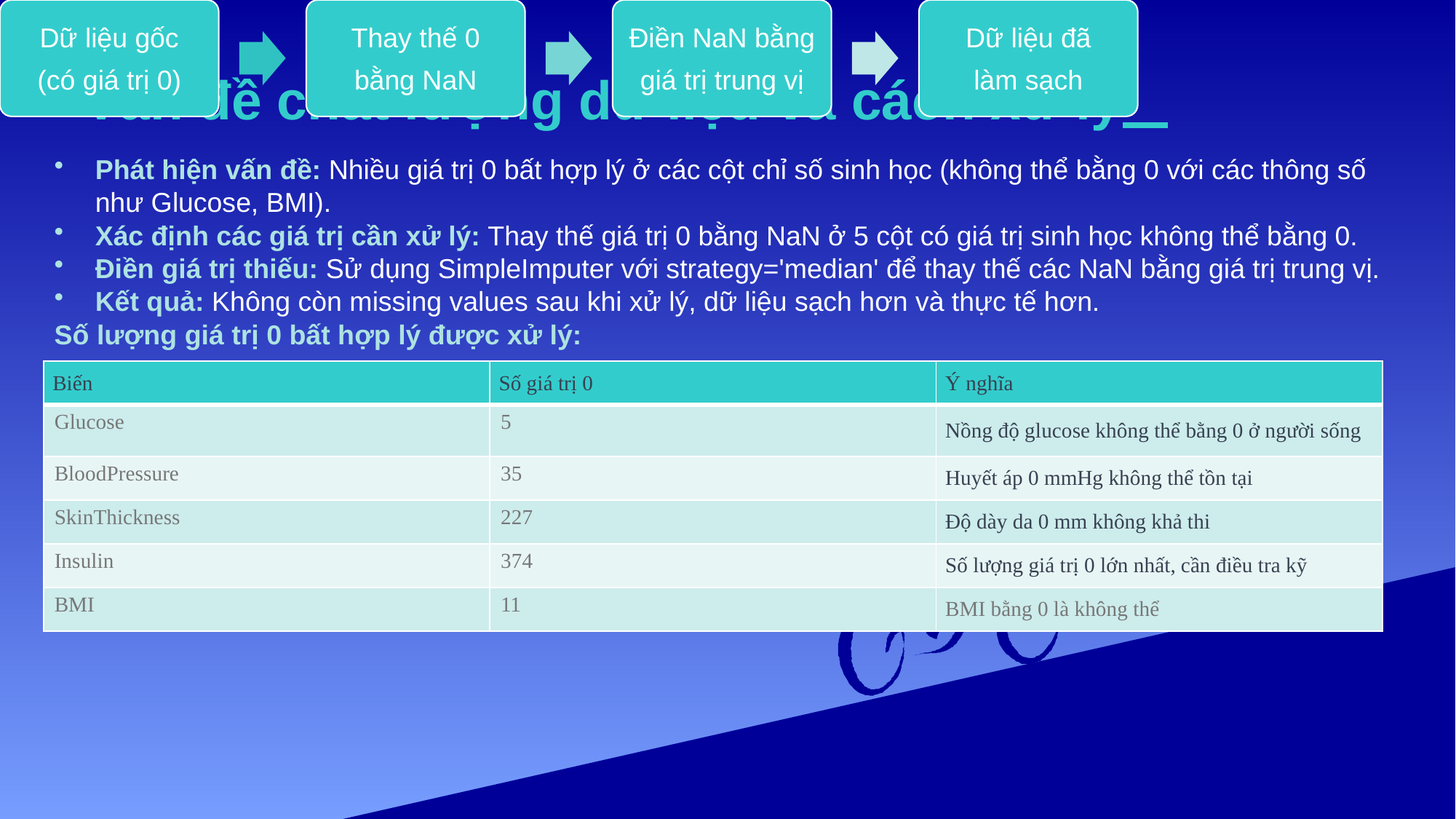

# Vấn đề chất lượng dữ liệu và cách xử lý
Phát hiện vấn đề: Nhiều giá trị 0 bất hợp lý ở các cột chỉ số sinh học (không thể bằng 0 với các thông số như Glucose, BMI).
Xác định các giá trị cần xử lý: Thay thế giá trị 0 bằng NaN ở 5 cột có giá trị sinh học không thể bằng 0.
Điền giá trị thiếu: Sử dụng SimpleImputer với strategy='median' để thay thế các NaN bằng giá trị trung vị.
Kết quả: Không còn missing values sau khi xử lý, dữ liệu sạch hơn và thực tế hơn.
Số lượng giá trị 0 bất hợp lý được xử lý:

| Biến | Số giá trị 0 | Ý nghĩa |
| --- | --- | --- |
| Glucose | 5 | Nồng độ glucose không thể bằng 0 ở người sống |
| BloodPressure | 35 | Huyết áp 0 mmHg không thể tồn tại |
| SkinThickness | 227 | Độ dày da 0 mm không khả thi |
| Insulin | 374 | Số lượng giá trị 0 lớn nhất, cần điều tra kỹ |
| BMI | 11 | BMI bằng 0 là không thể |
Dữ liệu gốc
(có giá trị 0)

Thay thế 0
bằng NaN

Điền NaN bằng
giá trị trung vị

Dữ liệu đã
làm sạch